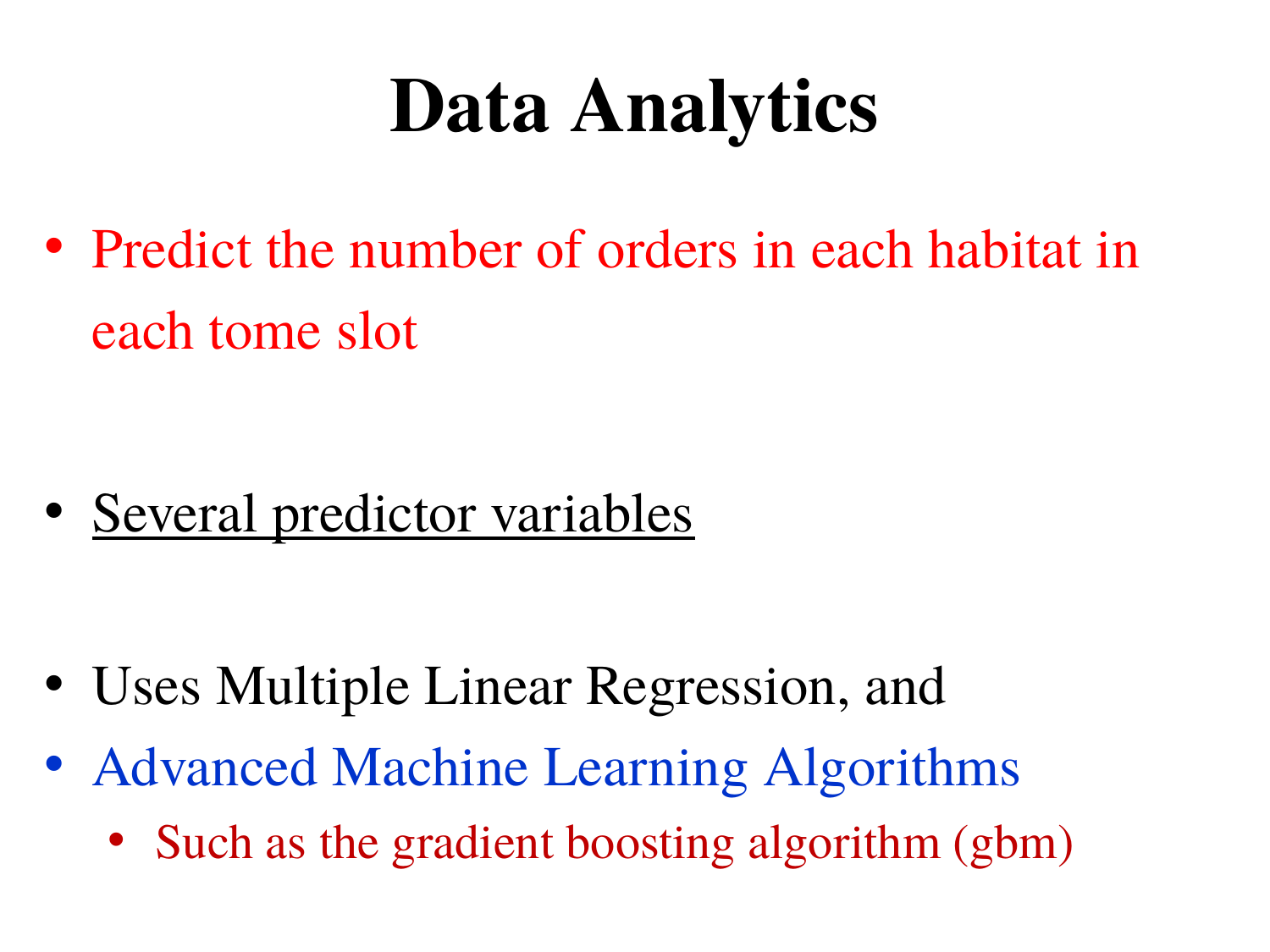

# Data Analytics
Predict the number of orders in each habitat in each tome slot

Several predictor variables

Uses Multiple Linear Regression, and
Advanced Machine Learning Algorithms
Such as the gradient boosting algorithm (gbm)